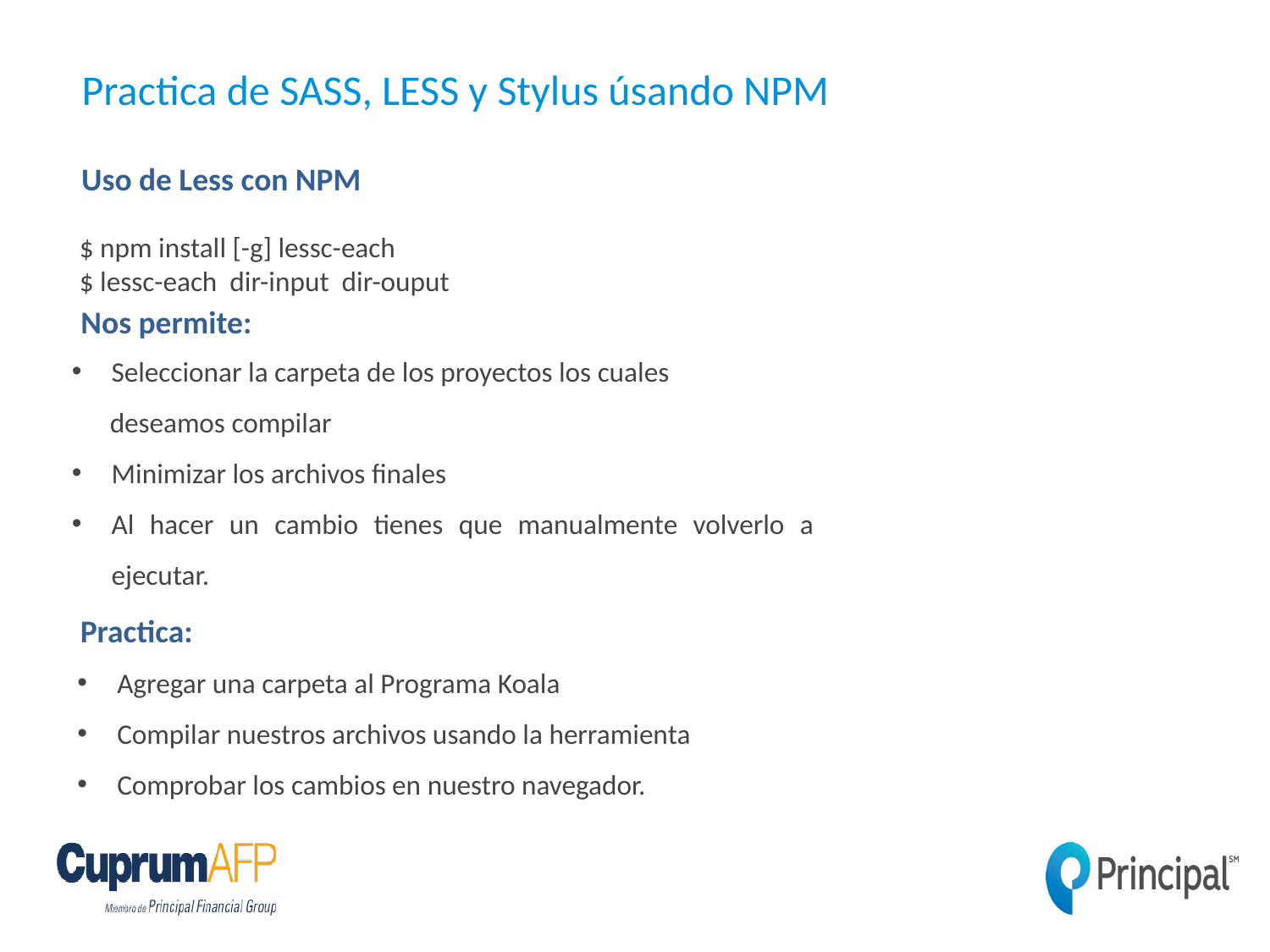

# Practica de SASS, LESS y Stylus úsando NPM
Uso de Less con NPM
$ npm install [-g] lessc-each
$ lessc-each  dir-input  dir-ouput

Nos permite:
Seleccionar la carpeta de los proyectos los cuales
      deseamos compilar
Minimizar los archivos finales
Al hacer un cambio tienes que manualmente volverlo a ejecutar.
Practica:
Agregar una carpeta al Programa Koala
Compilar nuestros archivos usando la herramienta
Comprobar los cambios en nuestro navegador.